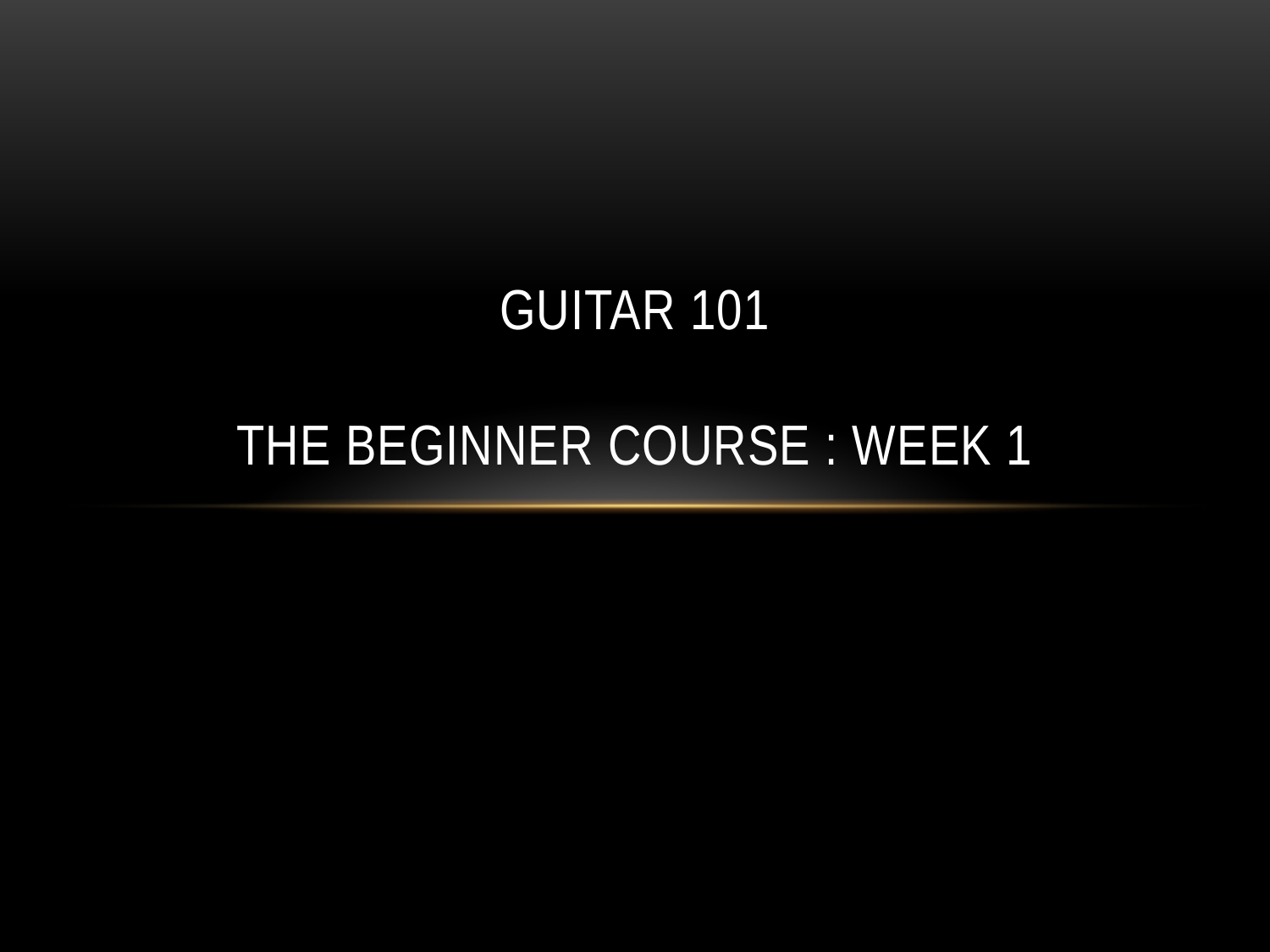

# GUITAR 101 The BEGINNER COURSE : week 1